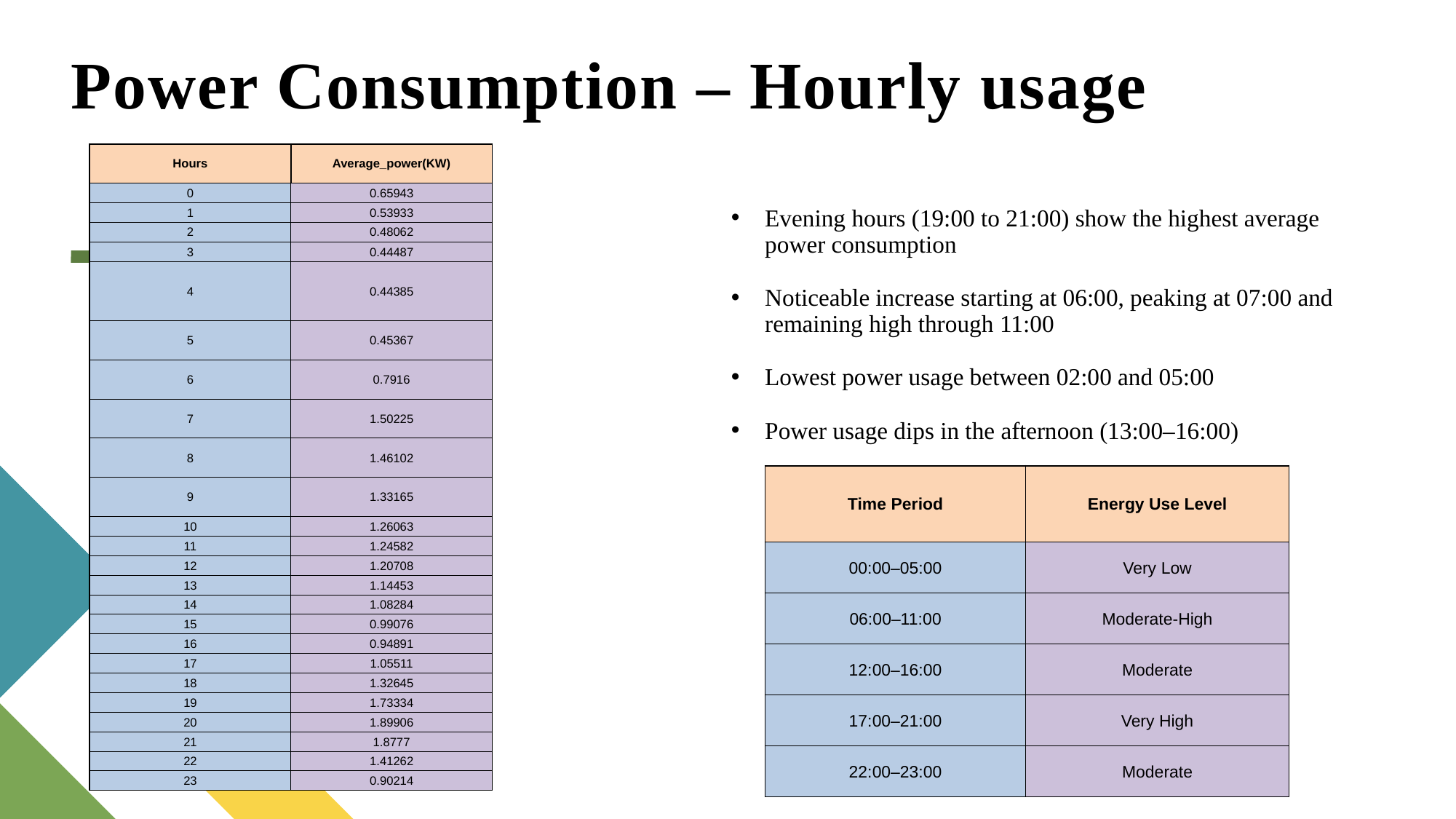

# Power Consumption – Hourly usage
| Hours | Average\_power(KW) |
| --- | --- |
| 0 | 0.65943 |
| 1 | 0.53933 |
| 2 | 0.48062 |
| 3 | 0.44487 |
| 4 | 0.44385 |
| 5 | 0.45367 |
| 6 | 0.7916 |
| 7 | 1.50225 |
| 8 | 1.46102 |
| 9 | 1.33165 |
| 10 | 1.26063 |
| 11 | 1.24582 |
| 12 | 1.20708 |
| 13 | 1.14453 |
| 14 | 1.08284 |
| 15 | 0.99076 |
| 16 | 0.94891 |
| 17 | 1.05511 |
| 18 | 1.32645 |
| 19 | 1.73334 |
| 20 | 1.89906 |
| 21 | 1.8777 |
| 22 | 1.41262 |
| 23 | 0.90214 |
Evening hours (19:00 to 21:00) show the highest average power consumption
Noticeable increase starting at 06:00, peaking at 07:00 and remaining high through 11:00
Lowest power usage between 02:00 and 05:00
Power usage dips in the afternoon (13:00–16:00)
| Time Period | Energy Use Level |
| --- | --- |
| 00:00–05:00 | Very Low |
| 06:00–11:00 | Moderate-High |
| 12:00–16:00 | Moderate |
| 17:00–21:00 | Very High |
| 22:00–23:00 | Moderate |